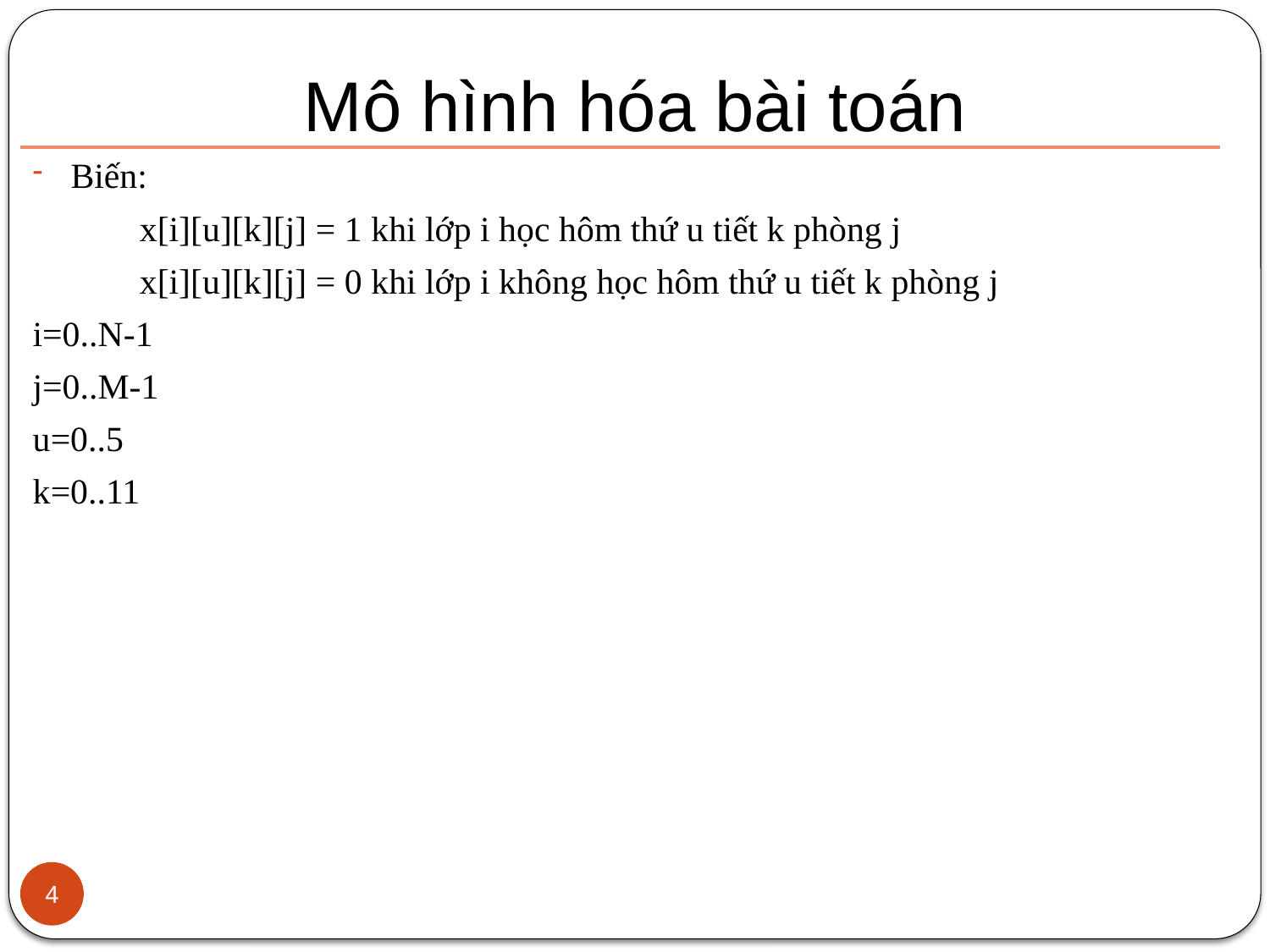

# Mô hình hóa bài toán
Biến:
            x[i][u][k][j] = 1 khi lớp i học hôm thứ u tiết k phòng j
            x[i][u][k][j] = 0 khi lớp i không học hôm thứ u tiết k phòng j
i=0..N-1
j=0..M-1
u=0..5
k=0..11
4